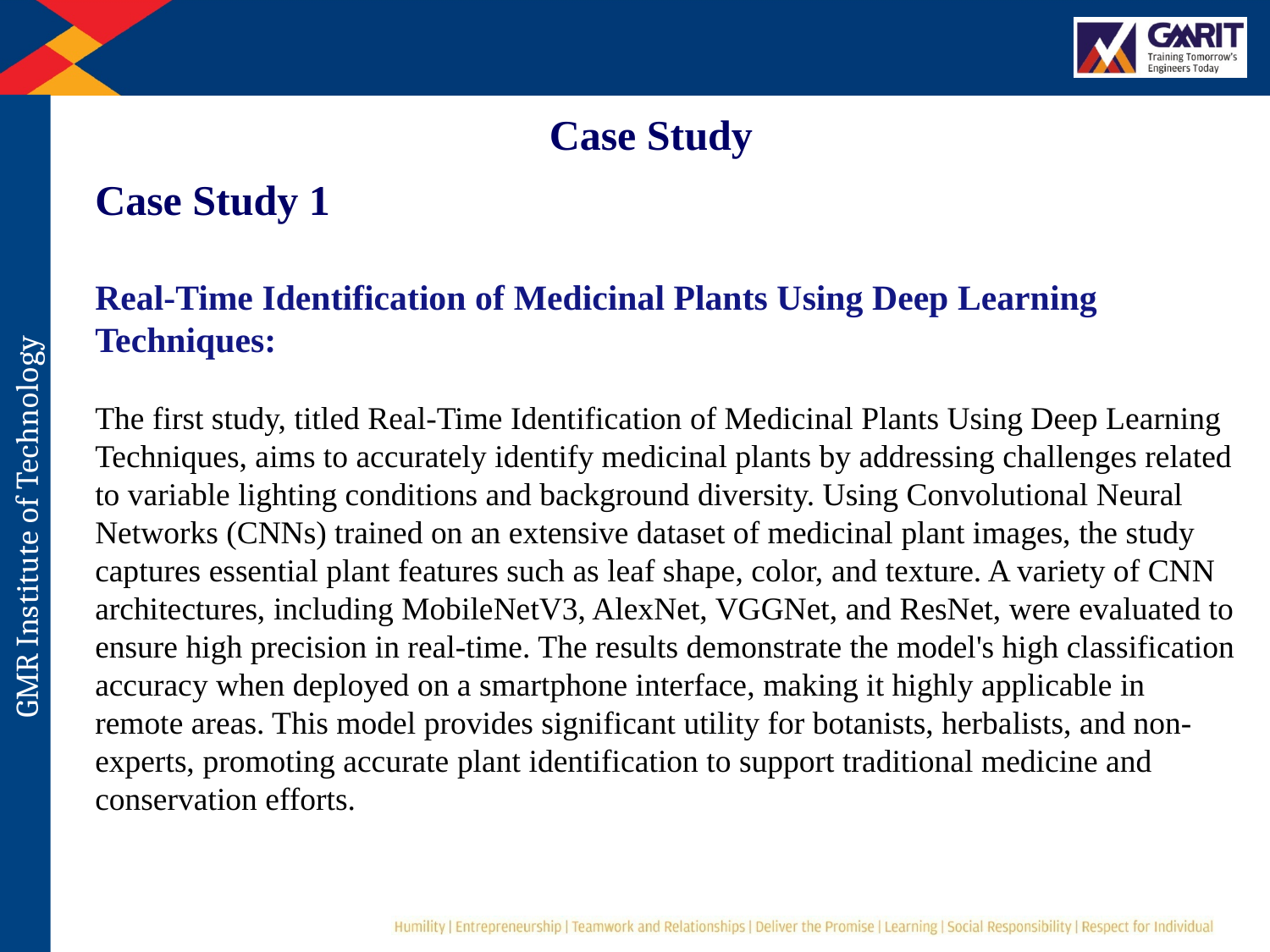

Case Study
Case Study 1

Real-Time Identification of Medicinal Plants Using Deep Learning Techniques:

The first study, titled Real-Time Identification of Medicinal Plants Using Deep Learning Techniques, aims to accurately identify medicinal plants by addressing challenges related to variable lighting conditions and background diversity. Using Convolutional Neural Networks (CNNs) trained on an extensive dataset of medicinal plant images, the study captures essential plant features such as leaf shape, color, and texture. A variety of CNN architectures, including MobileNetV3, AlexNet, VGGNet, and ResNet, were evaluated to ensure high precision in real-time. The results demonstrate the model's high classification accuracy when deployed on a smartphone interface, making it highly applicable in remote areas. This model provides significant utility for botanists, herbalists, and non-experts, promoting accurate plant identification to support traditional medicine and conservation efforts.